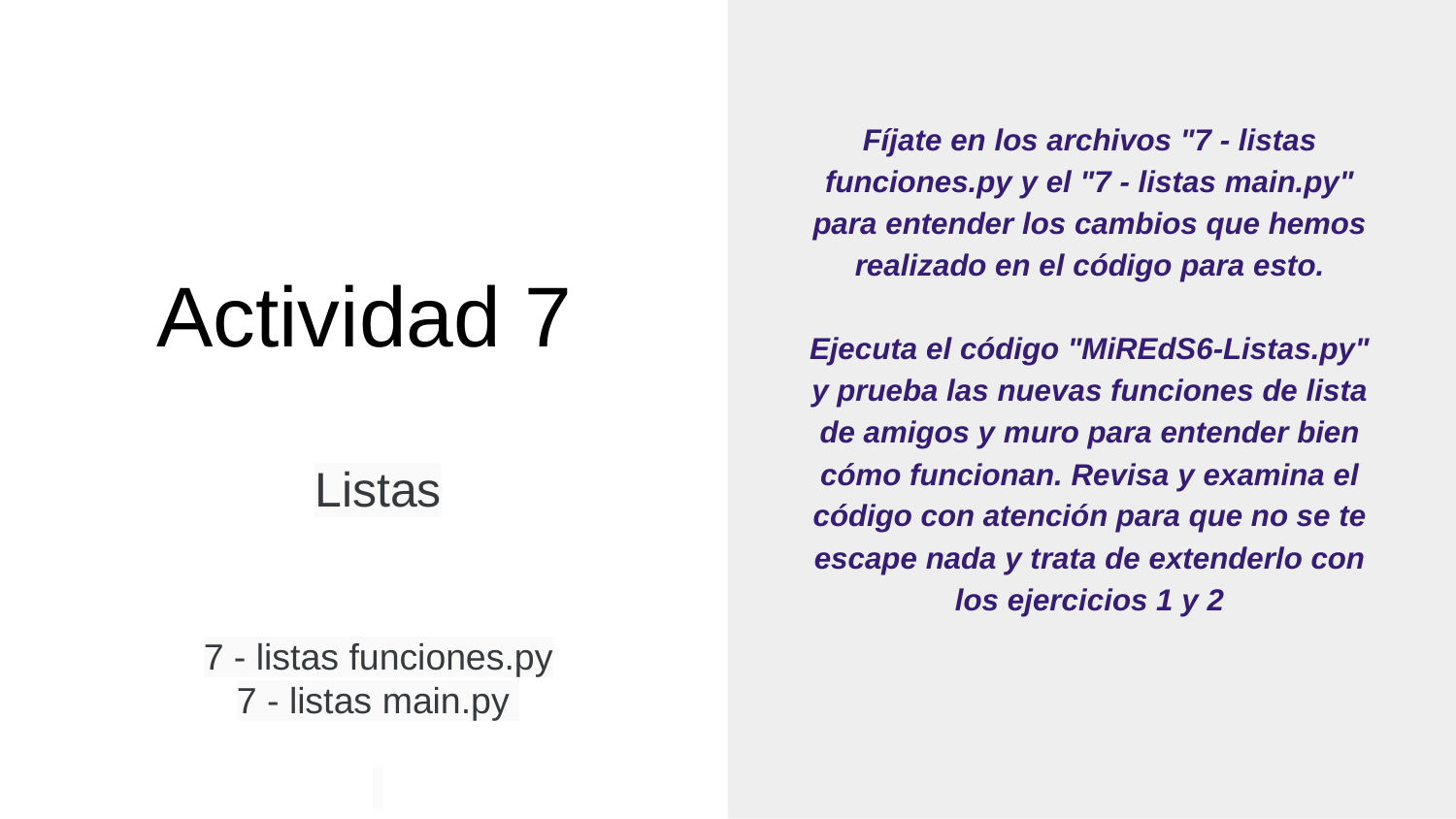

Fíjate en los archivos "7 - listas funciones.py y el "7 - listas main.py" para entender los cambios que hemos realizado en el código para esto.
Ejecuta el código "MiREdS6-Listas.py" y prueba las nuevas funciones de lista de amigos y muro para entender bien cómo funcionan. Revisa y examina el código con atención para que no se te escape nada y trata de extenderlo con los ejercicios 1 y 2

# Actividad 7

Listas

7 - listas funciones.py
7 - listas main.py